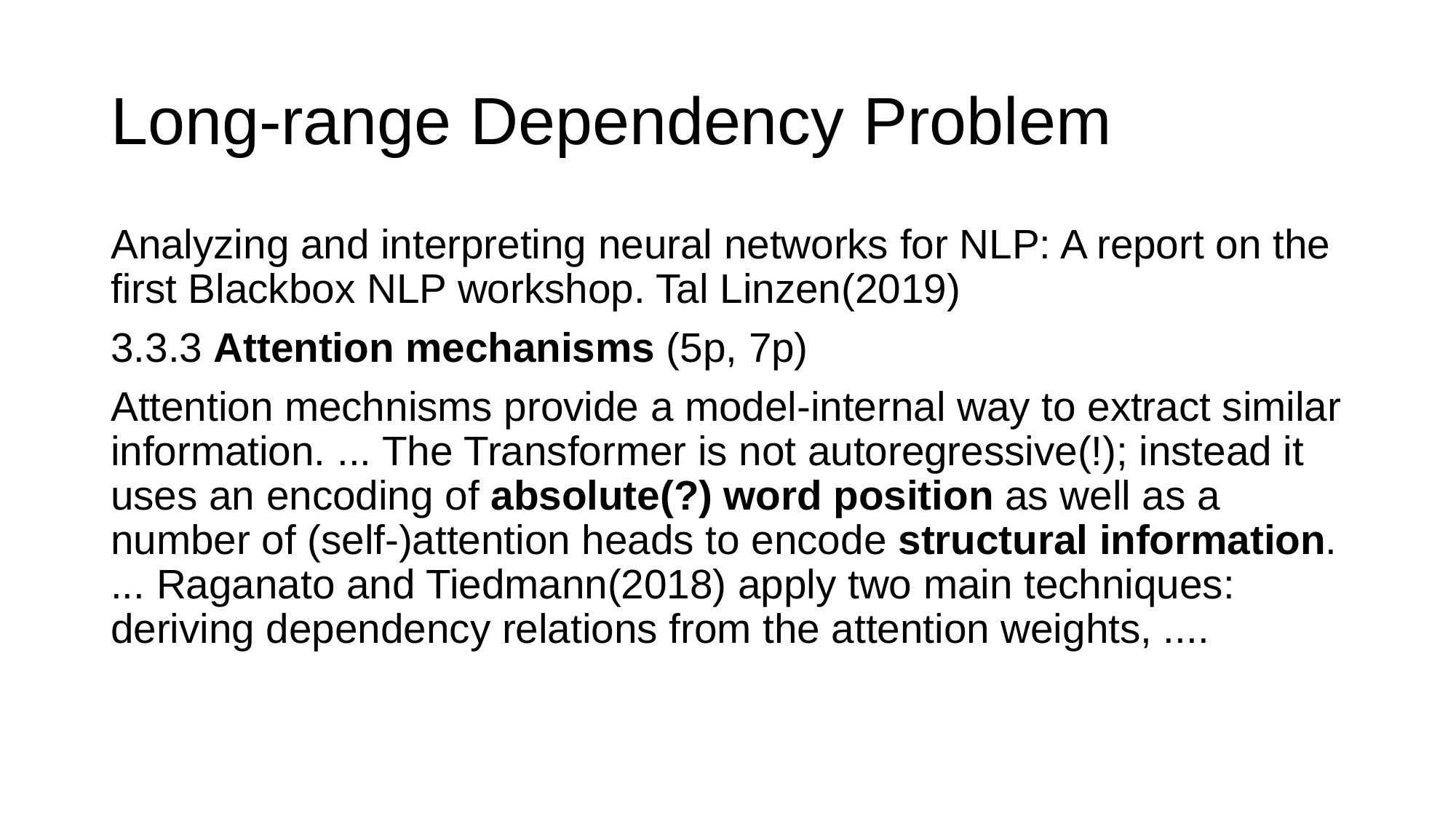

Long-range Dependency Problem
Analyzing and interpreting neural networks for NLP: A report on the ﬁrst Blackbox NLP workshop. Tal Linzen(2019)
3.3.3 Attention mechanisms (5p, 7p)
Attention mechnisms provide a model-internal way to extract similar information. ... The Transformer is not autoregressive(!); instead it uses an encoding of absolute(?) word position as well as a number of (self-)attention heads to encode structural information. ... Raganato and Tiedmann(2018) apply two main techniques: deriving dependency relations from the attention weights, ....